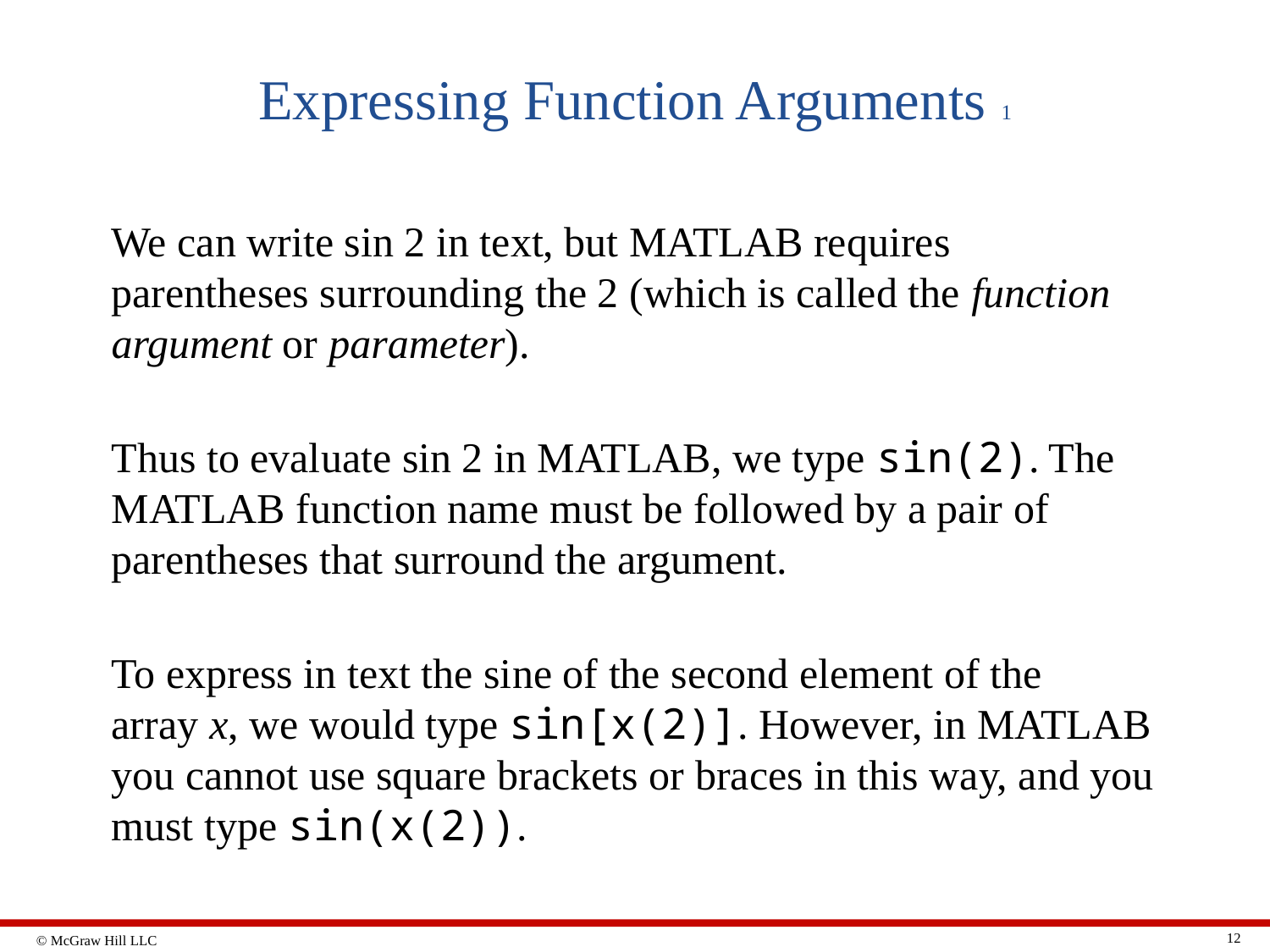

# Expressing Function Arguments 1
We can write sin 2 in text, but MATLAB requires   parentheses surrounding the 2 (which is called the function argument or parameter).
Thus to evaluate sin 2 in MATLAB, we type sin(2). The MATLAB function name must be followed by a pair of parentheses that surround the argument.
To express in text the sine of the second element of the    array x, we would type sin[x(2)]. However, in MATLAB you cannot use square brackets or braces in this way, and you must type sin(x(2)).
12